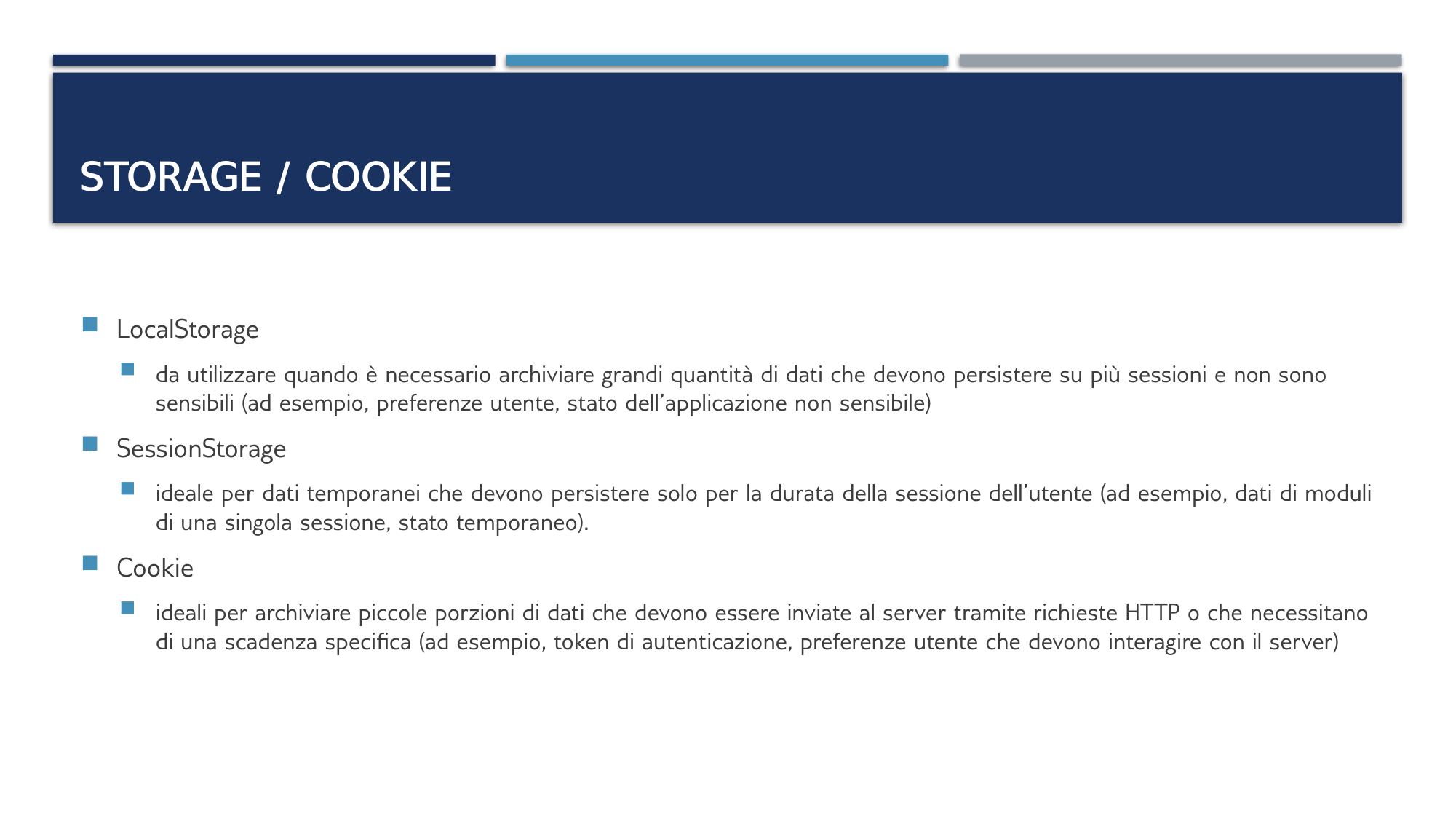

# Storage / cookie
LocalStorage
da utilizzare quando è necessario archiviare grandi quantità di dati che devono persistere su più sessioni e non sono sensibili (ad esempio, preferenze utente, stato dell’applicazione non sensibile)
SessionStorage
ideale per dati temporanei che devono persistere solo per la durata della sessione dell’utente (ad esempio, dati di moduli di una singola sessione, stato temporaneo).
Cookie
ideali per archiviare piccole porzioni di dati che devono essere inviate al server tramite richieste HTTP o che necessitano di una scadenza specifica (ad esempio, token di autenticazione, preferenze utente che devono interagire con il server)